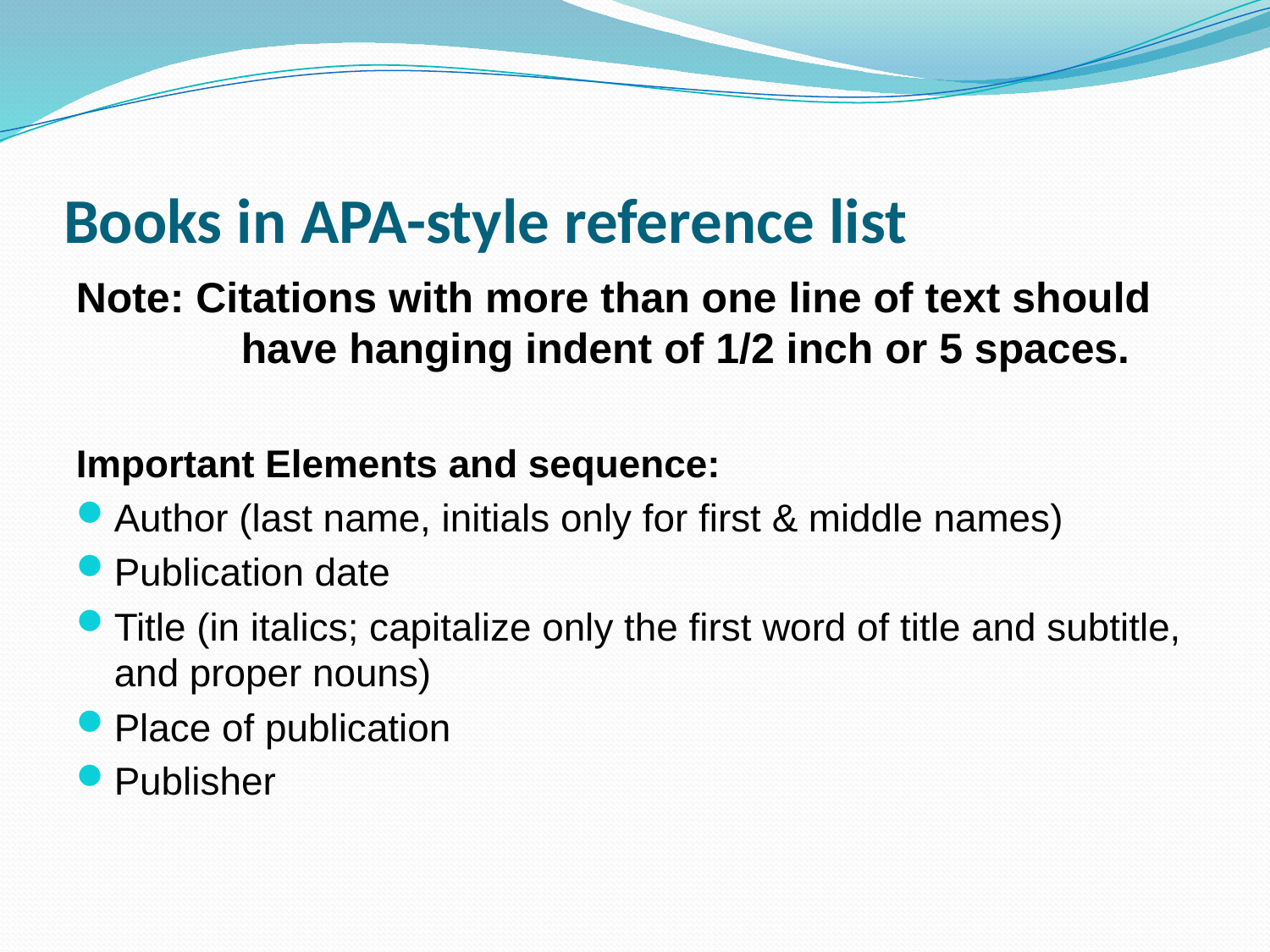

# Books in APA-style reference list
Note: Citations with more than one line of text should       	have hanging indent of 1/2 inch or 5 spaces.

Important Elements and sequence:
Author (last name, initials only for first & middle names)
Publication date
Title (in italics; capitalize only the first word of title and subtitle, and proper nouns)
Place of publication
Publisher